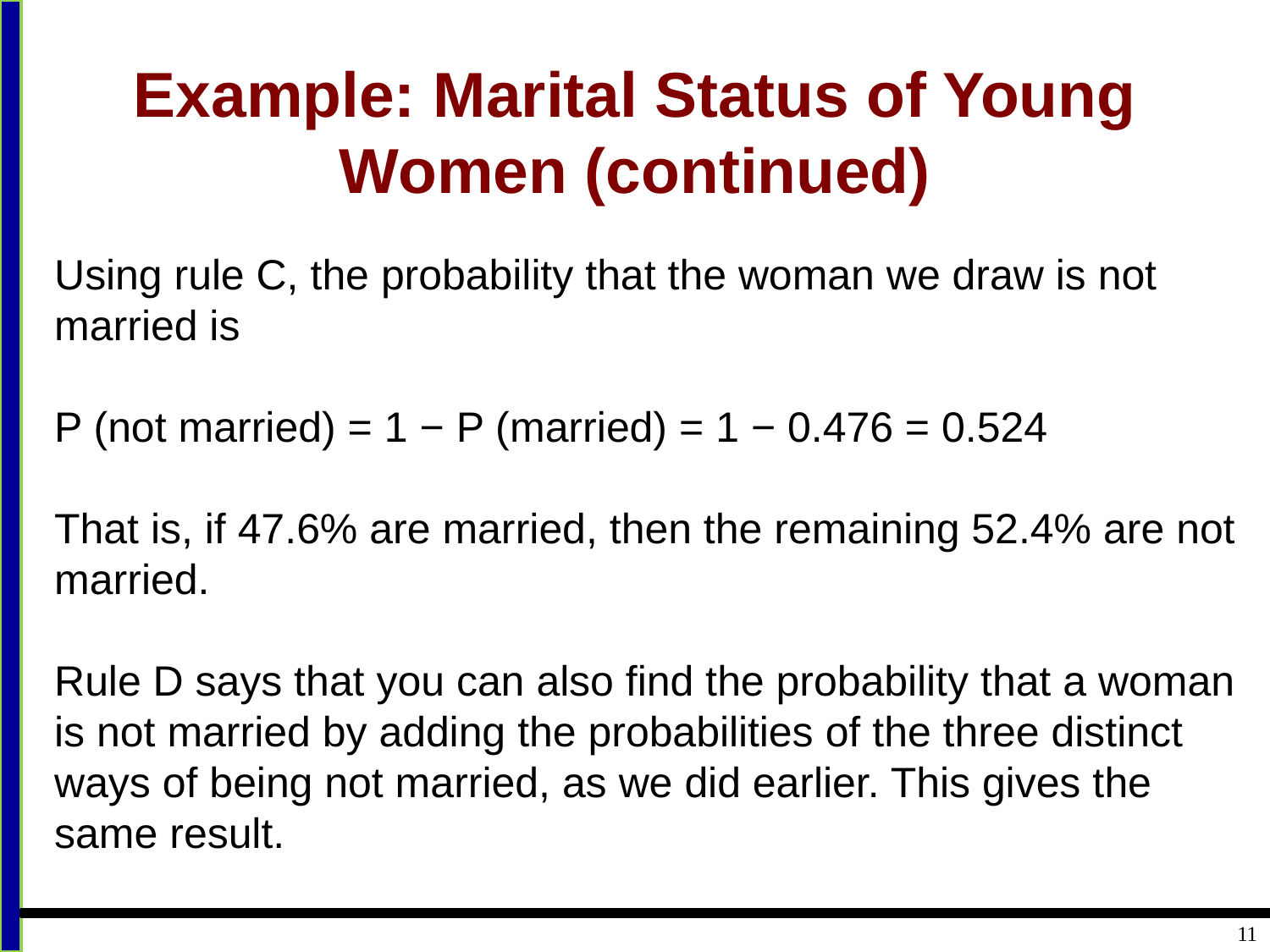

# Example: Marital Status of Young Women (continued)
Using rule C, the probability that the woman we draw is not married is

P (not married) = 1 − P (married) = 1 − 0.476 = 0.524

That is, if 47.6% are married, then the remaining 52.4% are not married.

Rule D says that you can also find the probability that a woman is not married by adding the probabilities of the three distinct ways of being not married, as we did earlier. This gives the same result.